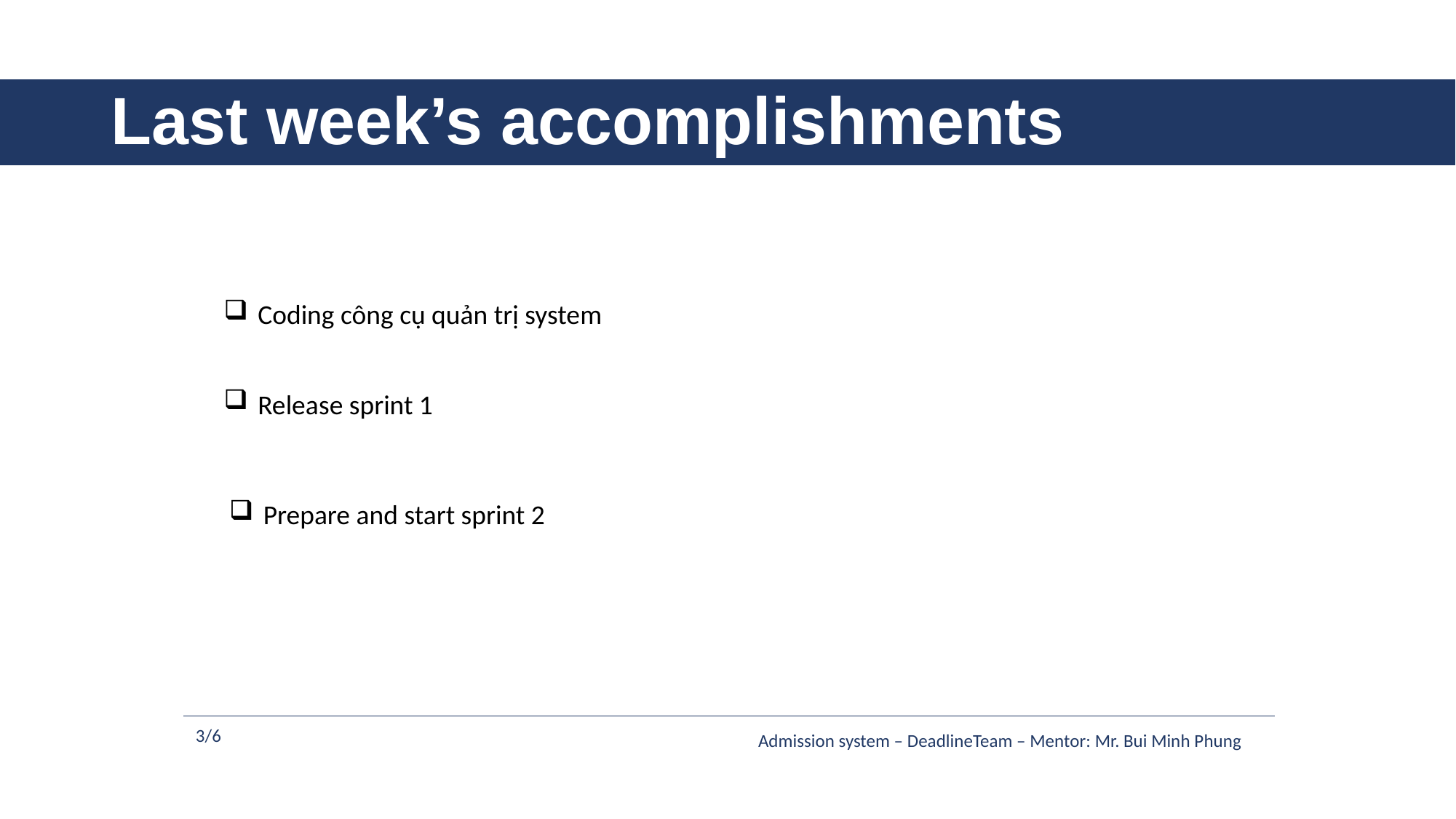

# Last week’s accomplishments

Coding công cụ quản trị system
Release sprint 1
Prepare and start sprint 2
3/6
Admission system – DeadlineTeam – Mentor: Mr. Bui Minh Phung